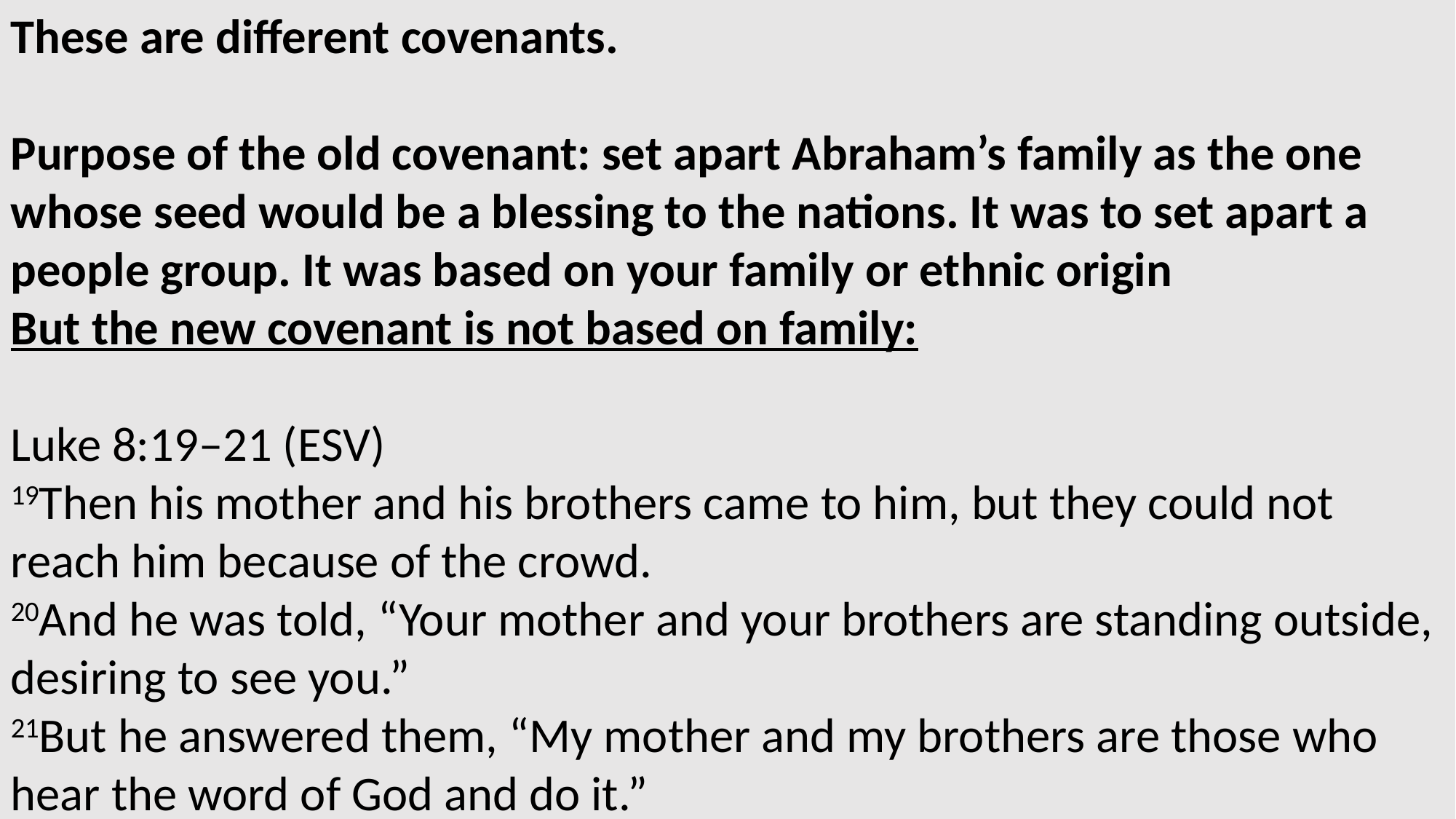

These are different covenants.

Purpose of the old covenant: set apart Abraham’s family as the one whose seed would be a blessing to the nations. It was to set apart a people group. It was based on your family or ethnic origin
But the new covenant is not based on family:

Luke 8:19–21 (ESV)
19Then his mother and his brothers came to him, but they could not reach him because of the crowd.
20And he was told, “Your mother and your brothers are standing outside, desiring to see you.”
21But he answered them, “My mother and my brothers are those who hear the word of God and do it.”